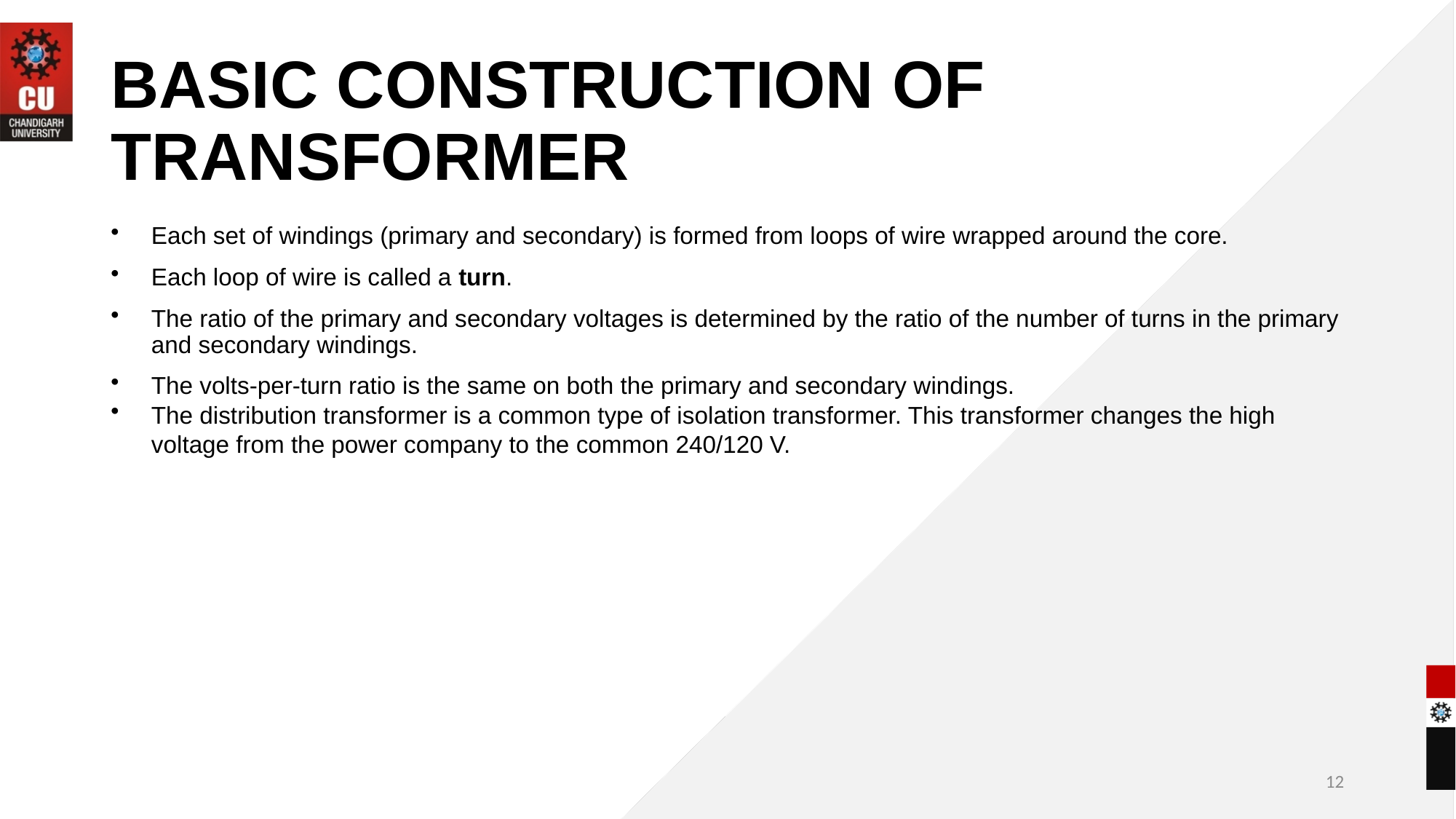

# BASIC CONSTRUCTION OF TRANSFORMER
Each set of windings (primary and secondary) is formed from loops of wire wrapped around the core.
Each loop of wire is called a turn.
The ratio of the primary and secondary voltages is determined by the ratio of the number of turns in the primary and secondary windings.
The volts-per-turn ratio is the same on both the primary and secondary windings.
The distribution transformer is a common type of isolation transformer. This transformer changes the high voltage from the power company to the common 240/120 V.

12